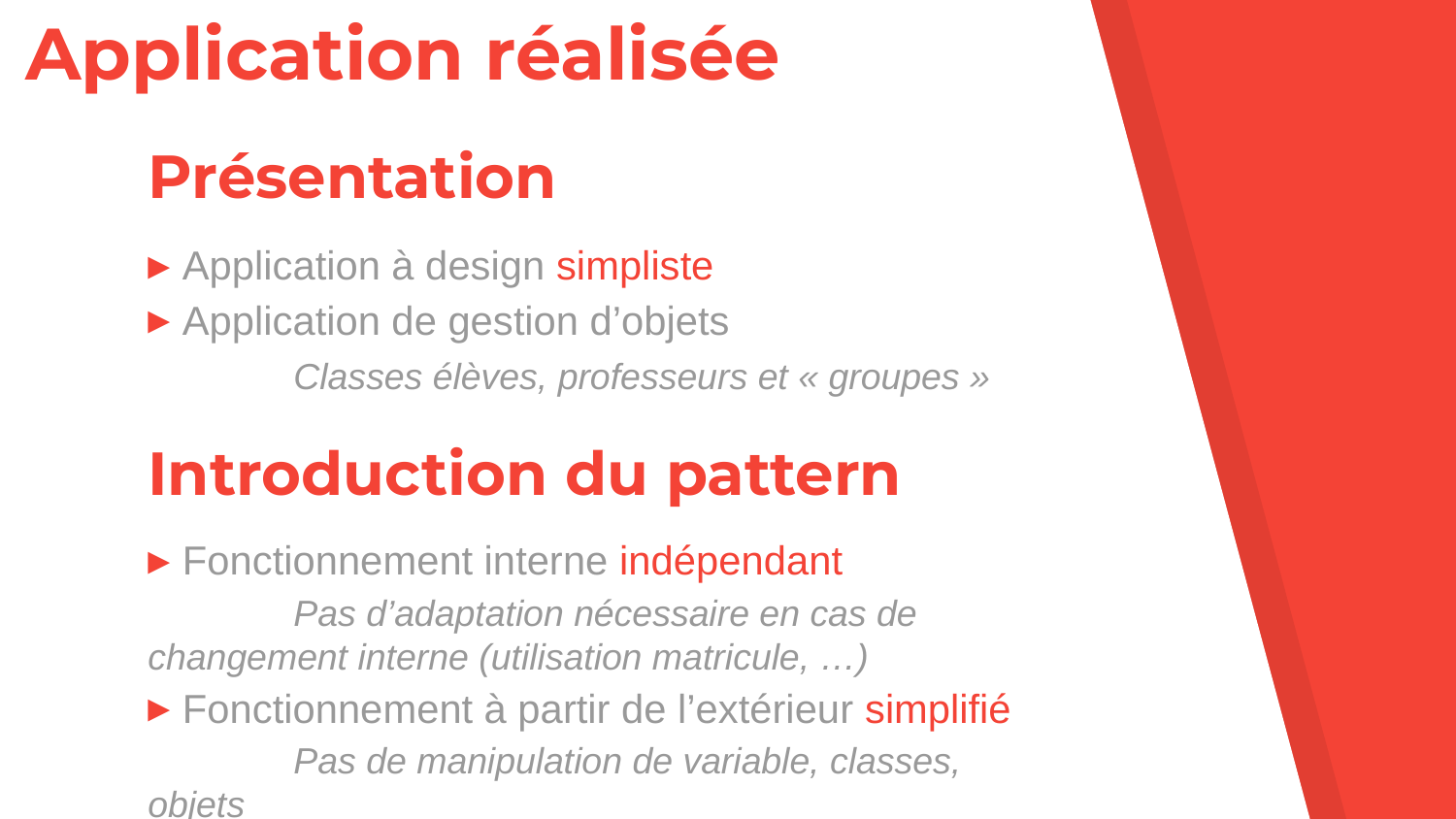

Application réalisée
# Présentation
Application à design simpliste
Application de gestion d’objets
	Classes élèves, professeurs et « groupes »
Fonctionnement interne indépendant
	Pas d’adaptation nécessaire en cas de 	changement interne (utilisation matricule, …)
Fonctionnement à partir de l’extérieur simplifié
	Pas de manipulation de variable, classes, objets

Introduction du pattern